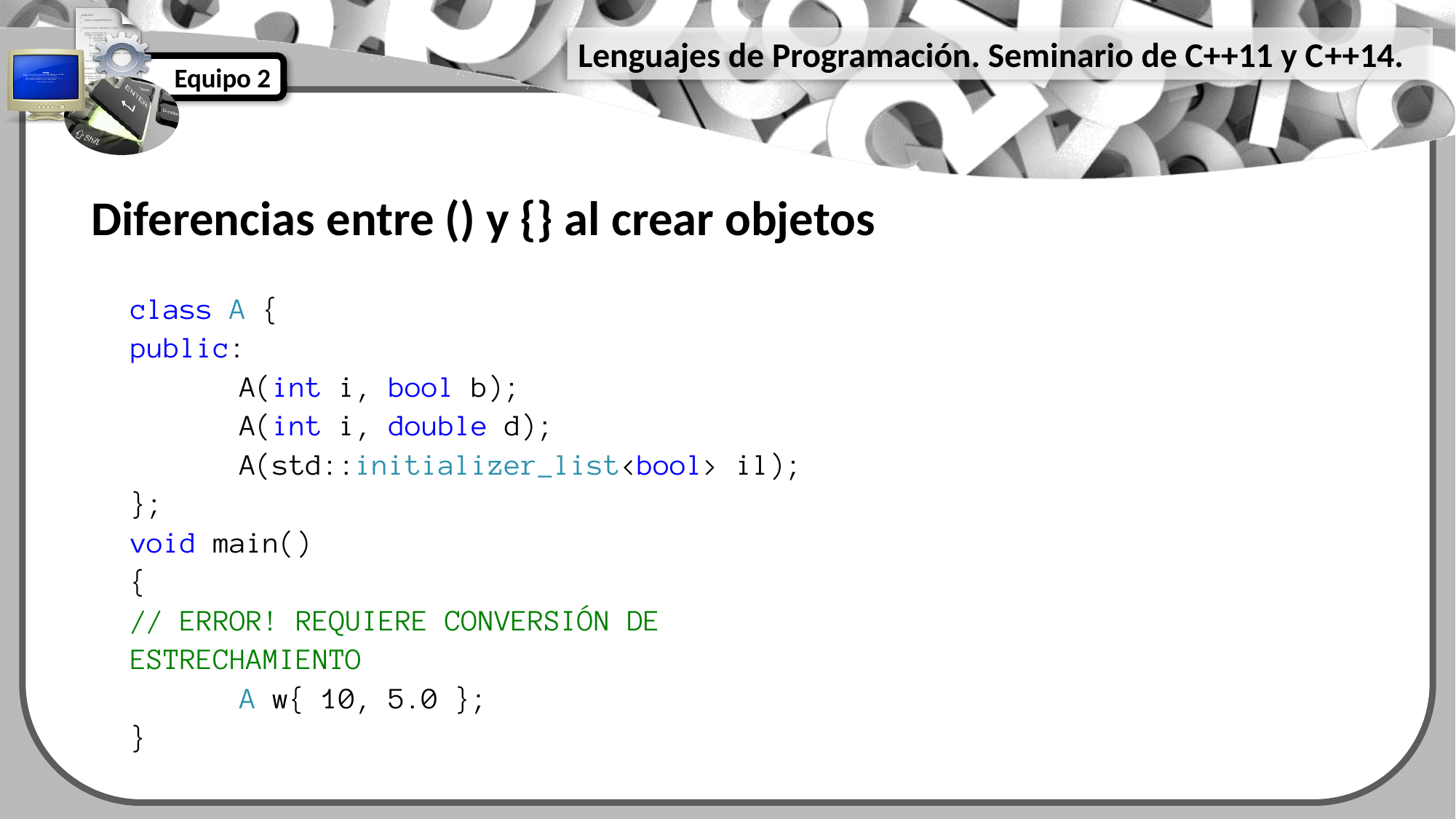

Diferencias entre () y {} al crear objetos
class A {
public:
	A(int i, bool b);
	A(int i, double d);
	A(std::initializer_list<bool> il);
};
void main()
{
// ERROR! REQUIERE CONVERSIÓN DE ESTRECHAMIENTO
	A w{ 10, 5.0 };
}